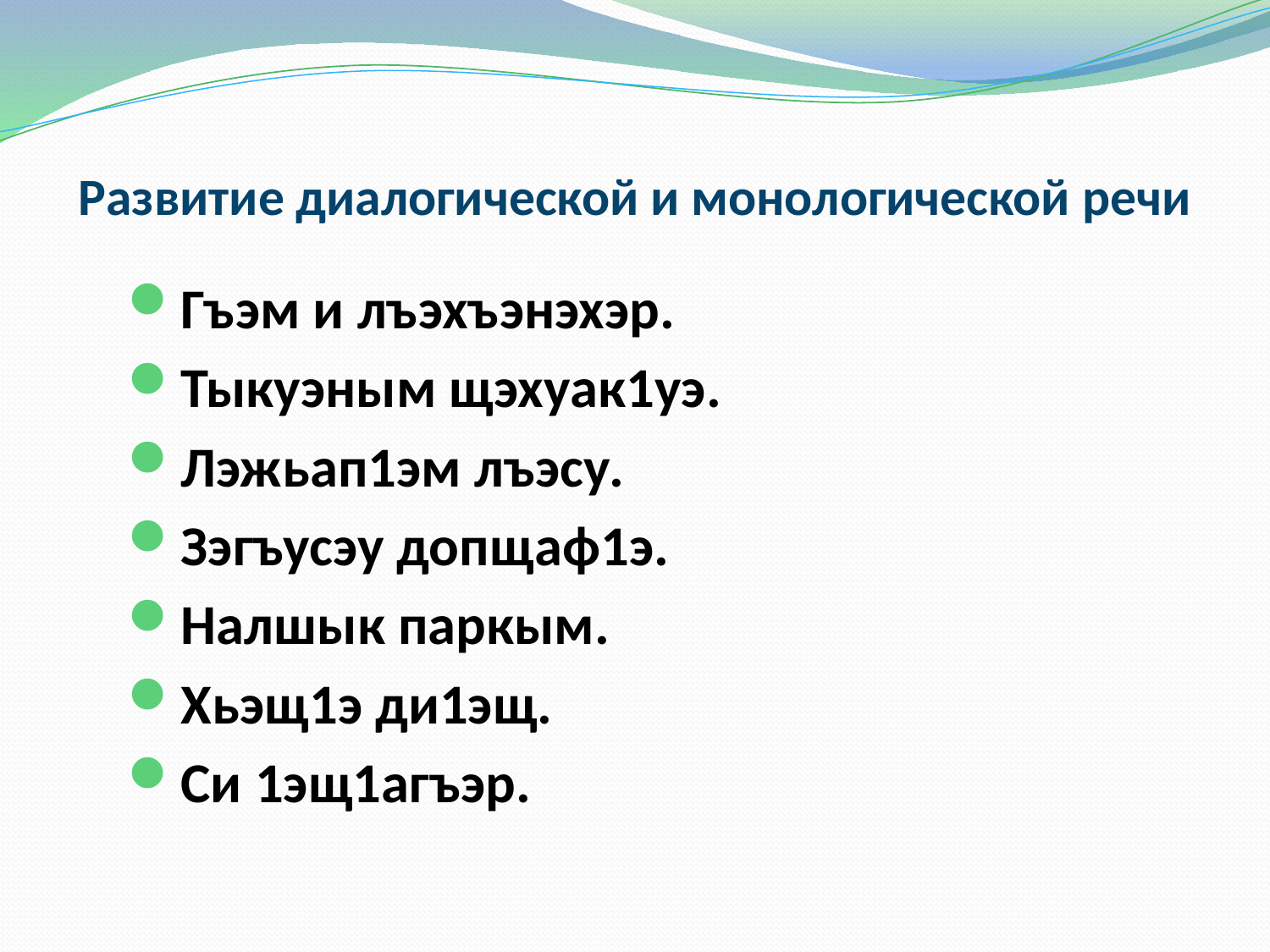

# Развитие диалогической и монологической речи
Гъэм и лъэхъэнэхэр.
Тыкуэным щэхуак1уэ.
Лэжьап1эм лъэсу.
Зэгъусэу допщаф1э.
Налшык паркым.
Хьэщ1э ди1эщ.
Си 1эщ1агъэр.